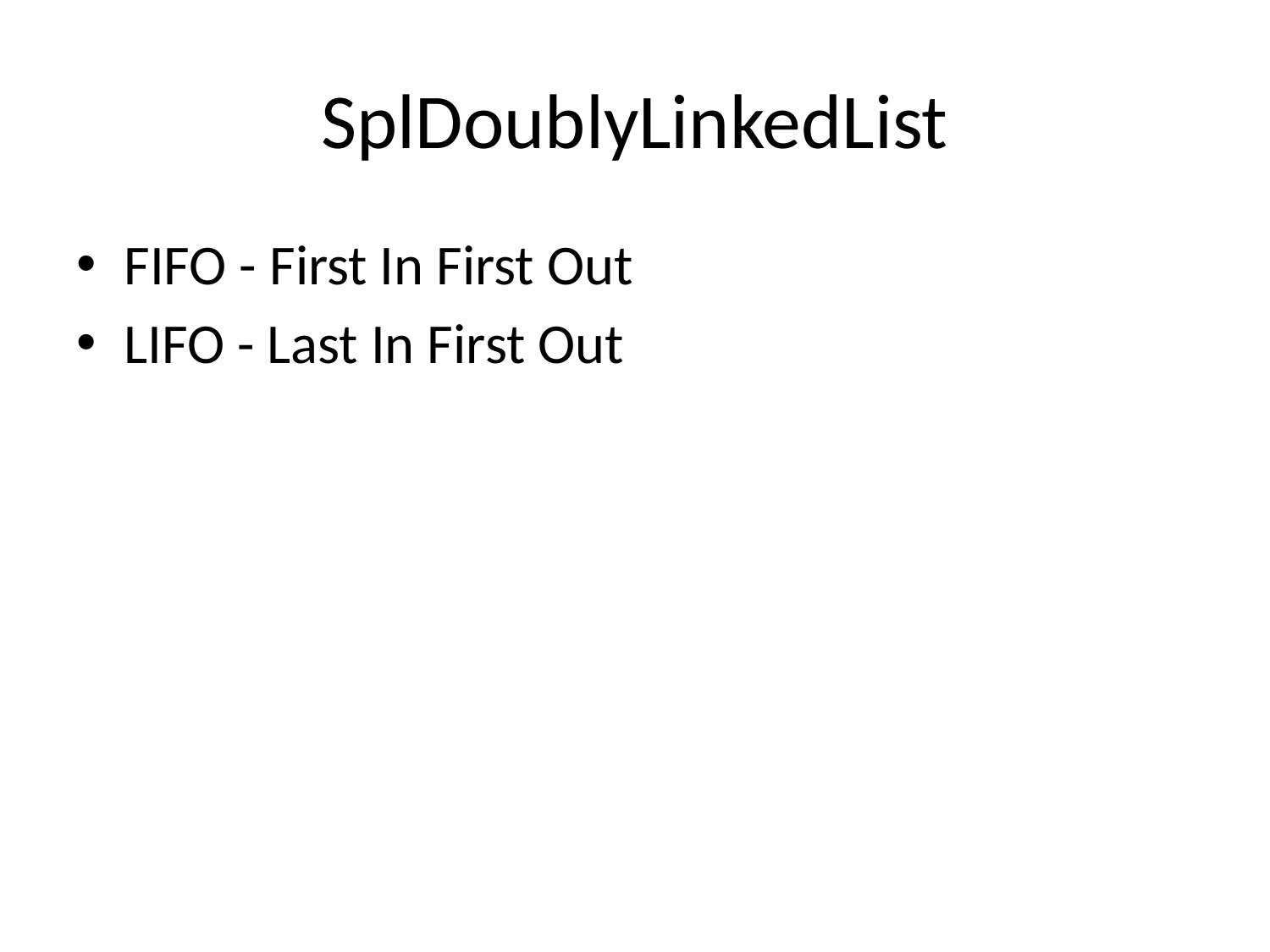

# SplDoublyLinkedList
FIFO - First In First Out
LIFO - Last In First Out